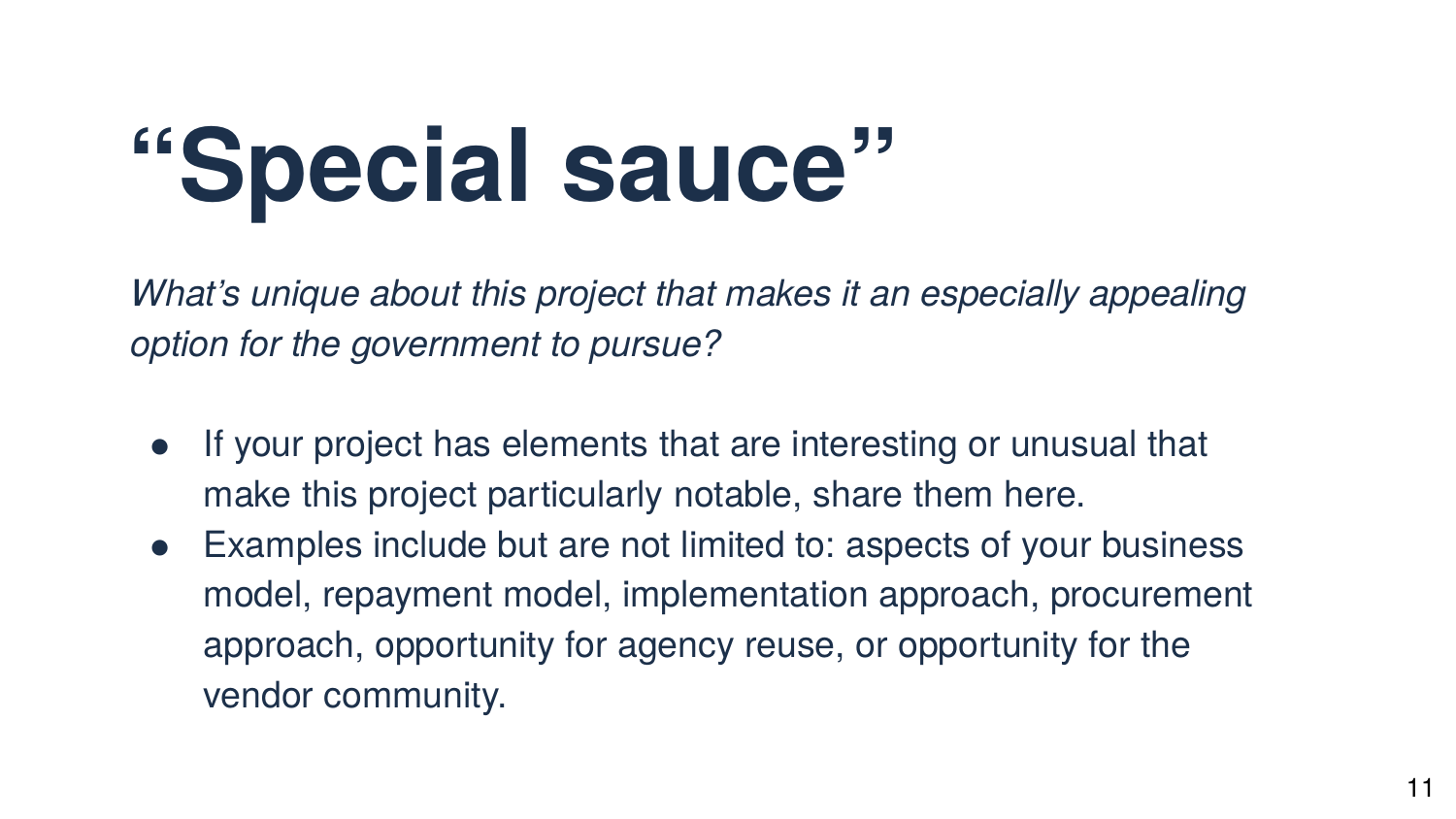

# “Special sauce”
What’s unique about this project that makes it an especially appealing option for the government to pursue?

If your project has elements that are interesting or unusual that make this project particularly notable, share them here.
Examples include but are not limited to: aspects of your business model, repayment model, implementation approach, procurement approach, opportunity for agency reuse, or opportunity for the vendor community.
11